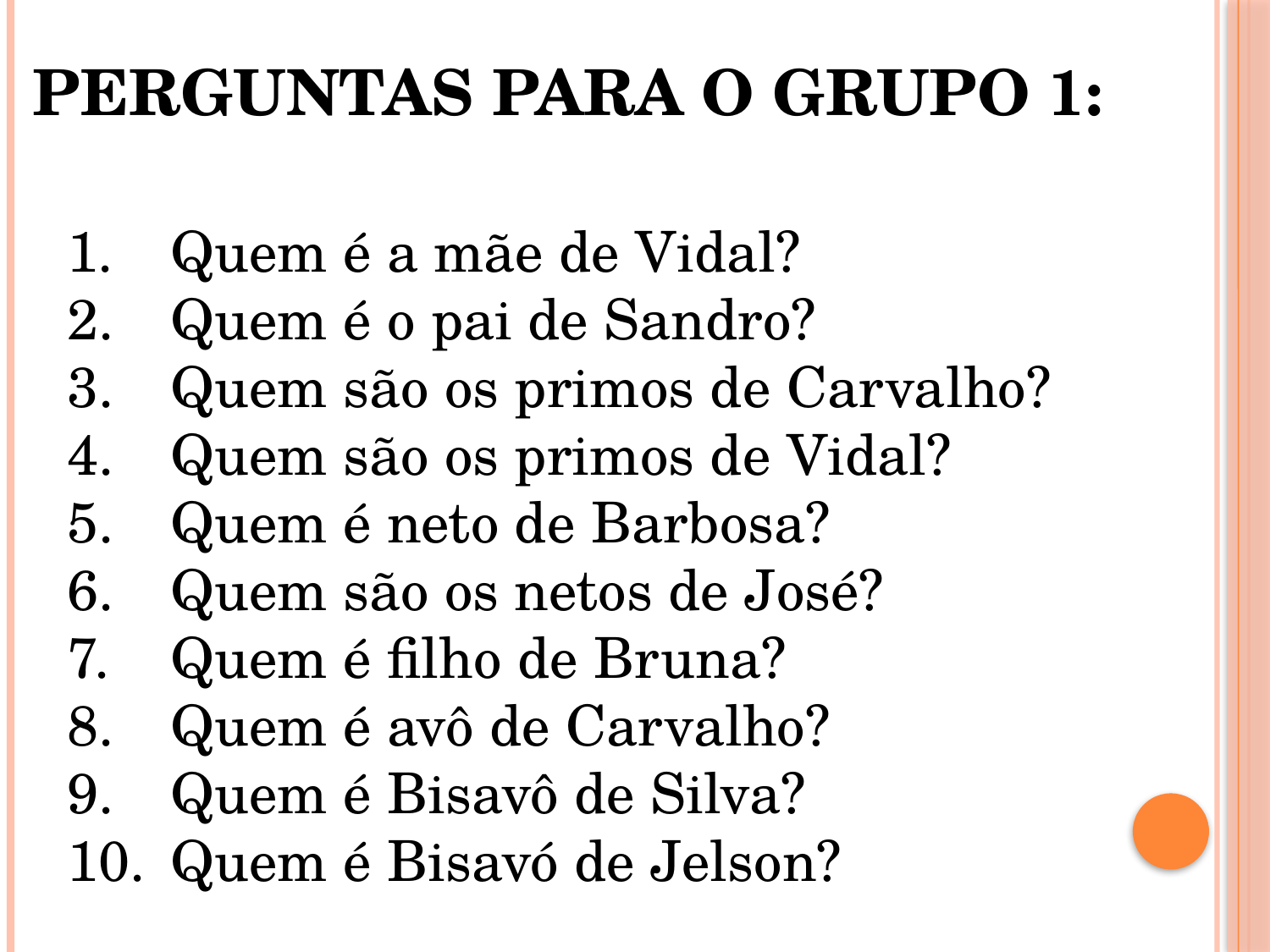

PERGUNTAS PARA O GRUPO 1:
Quem é a mãe de Vidal?
Quem é o pai de Sandro?
Quem são os primos de Carvalho?
Quem são os primos de Vidal?
Quem é neto de Barbosa?
Quem são os netos de José?
Quem é filho de Bruna?
Quem é avô de Carvalho?
Quem é Bisavô de Silva?
Quem é Bisavó de Jelson?